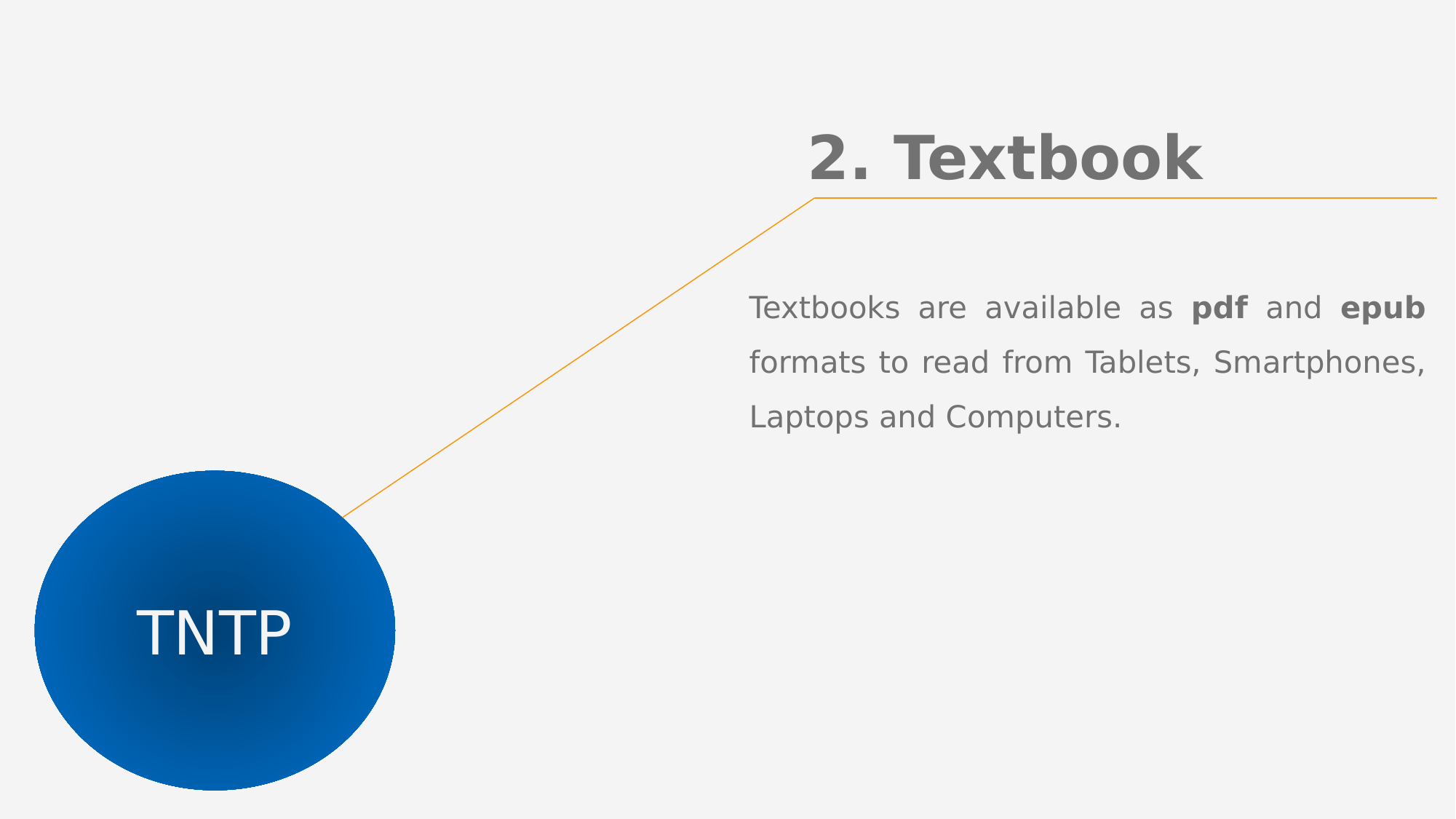

2. Textbook
Textbooks are available as pdf and epub formats to read from Tablets, Smartphones, Laptops and Computers.
TNTP